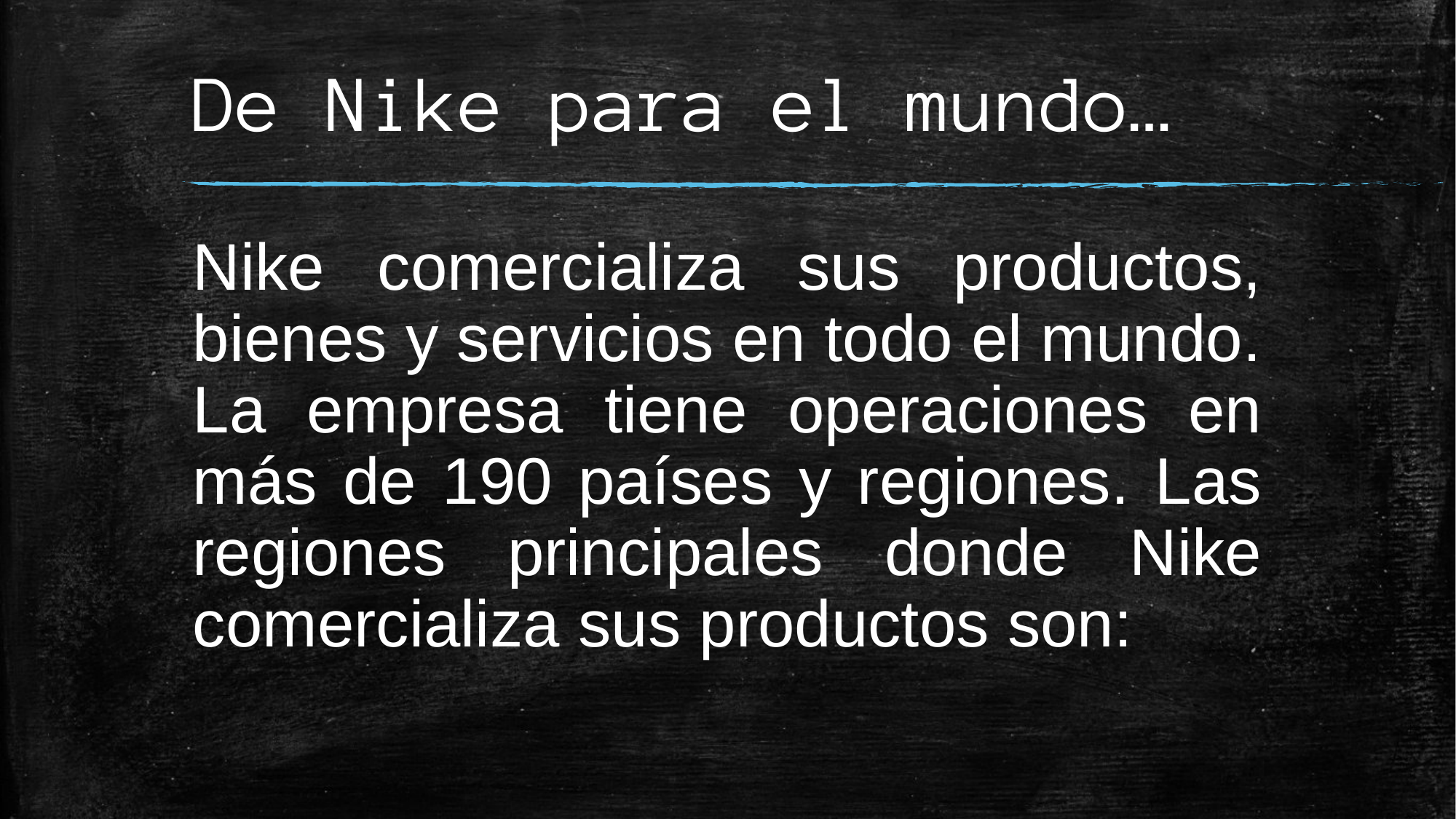

# De Nike para el mundo…
Nike comercializa sus productos, bienes y servicios en todo el mundo. La empresa tiene operaciones en más de 190 países y regiones. Las regiones principales donde Nike comercializa sus productos son: